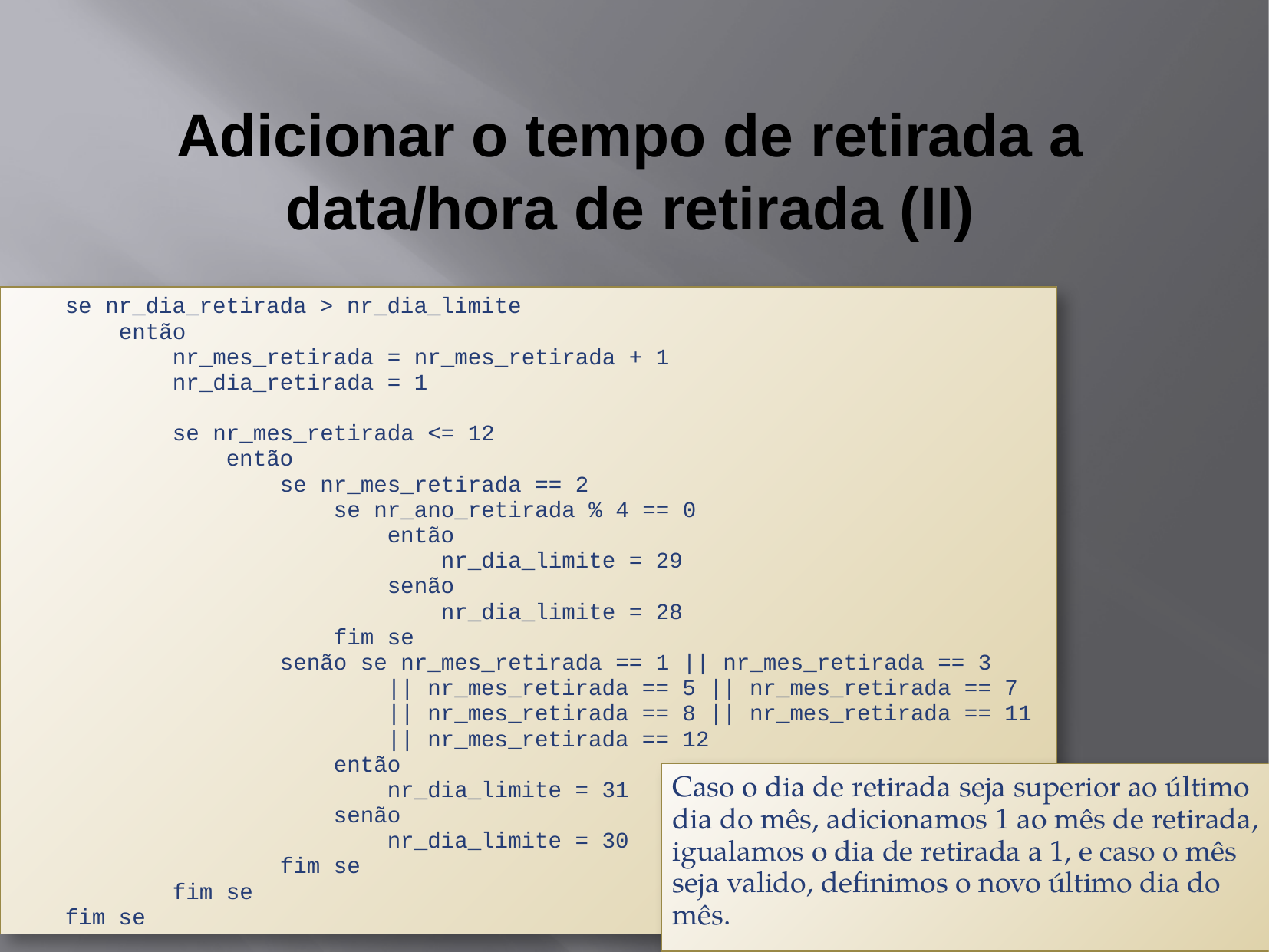

# Adicionar o tempo de retirada a data/hora de retirada (II)
    se nr_dia_retirada > nr_dia_limite
        então
            nr_mes_retirada = nr_mes_retirada + 1
            nr_dia_retirada = 1

            se nr_mes_retirada <= 12
                então
                    se nr_mes_retirada == 2
                        se nr_ano_retirada % 4 == 0
                            então
                                nr_dia_limite = 29
                            senão
                                nr_dia_limite = 28
                        fim se
                    senão se nr_mes_retirada == 1 || nr_mes_retirada == 3
                            || nr_mes_retirada == 5 || nr_mes_retirada == 7
                            || nr_mes_retirada == 8 || nr_mes_retirada == 11
                            || nr_mes_retirada == 12
                        então
                            nr_dia_limite = 31
                        senão
                            nr_dia_limite = 30
                    fim se
            fim se
    fim se
Caso o dia de retirada seja superior ao último dia do mês, adicionamos 1 ao mês de retirada, igualamos o dia de retirada a 1, e caso o mês seja valido, definimos o novo último dia do mês.